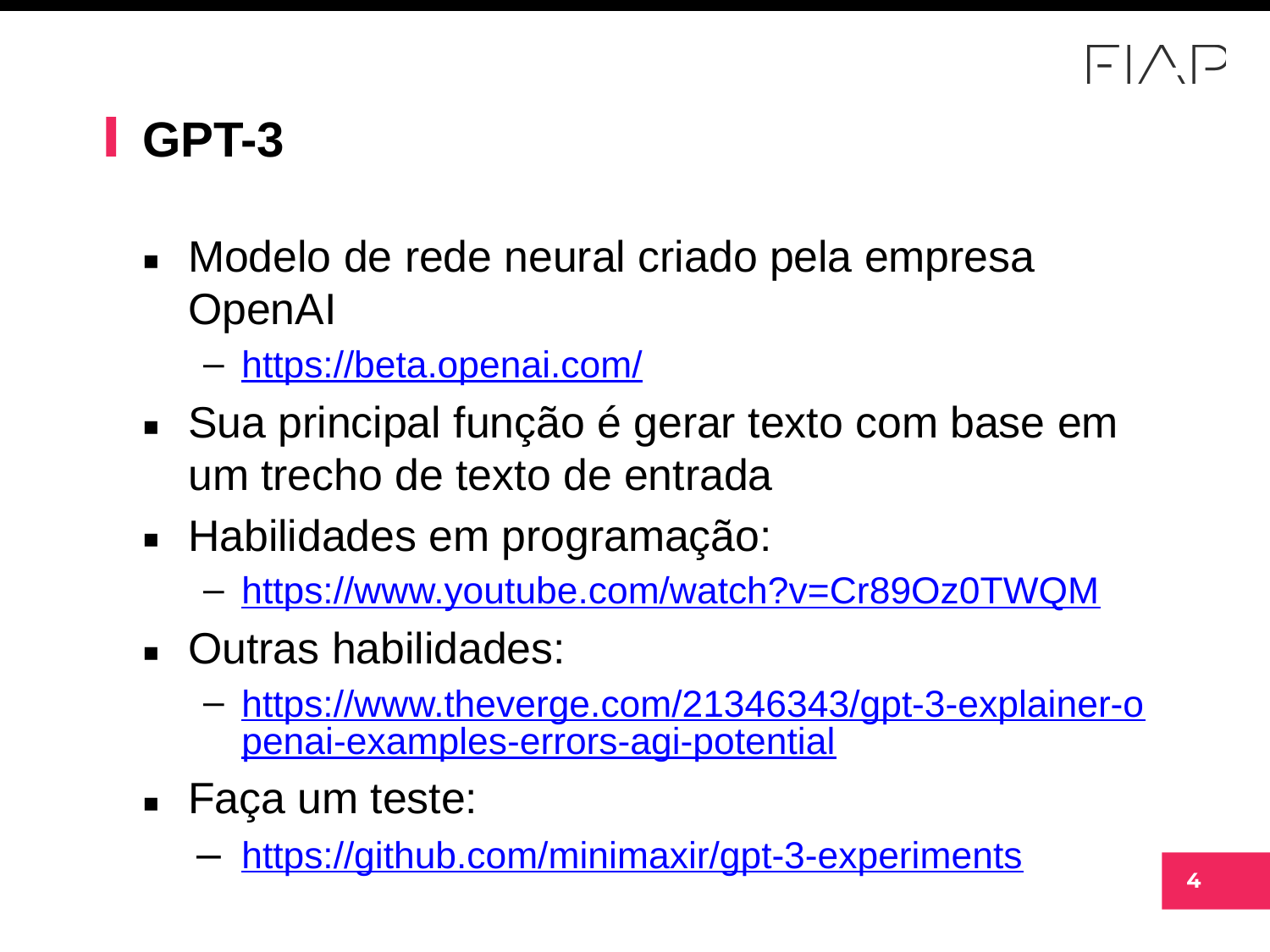

# GPT-3
Modelo de rede neural criado pela empresa OpenAI
https://beta.openai.com/
Sua principal função é gerar texto com base em um trecho de texto de entrada
Habilidades em programação:
https://www.youtube.com/watch?v=Cr89Oz0TWQM
Outras habilidades:
https://www.theverge.com/21346343/gpt-3-explainer-openai-examples-errors-agi-potential
Faça um teste:
https://github.com/minimaxir/gpt-3-experiments